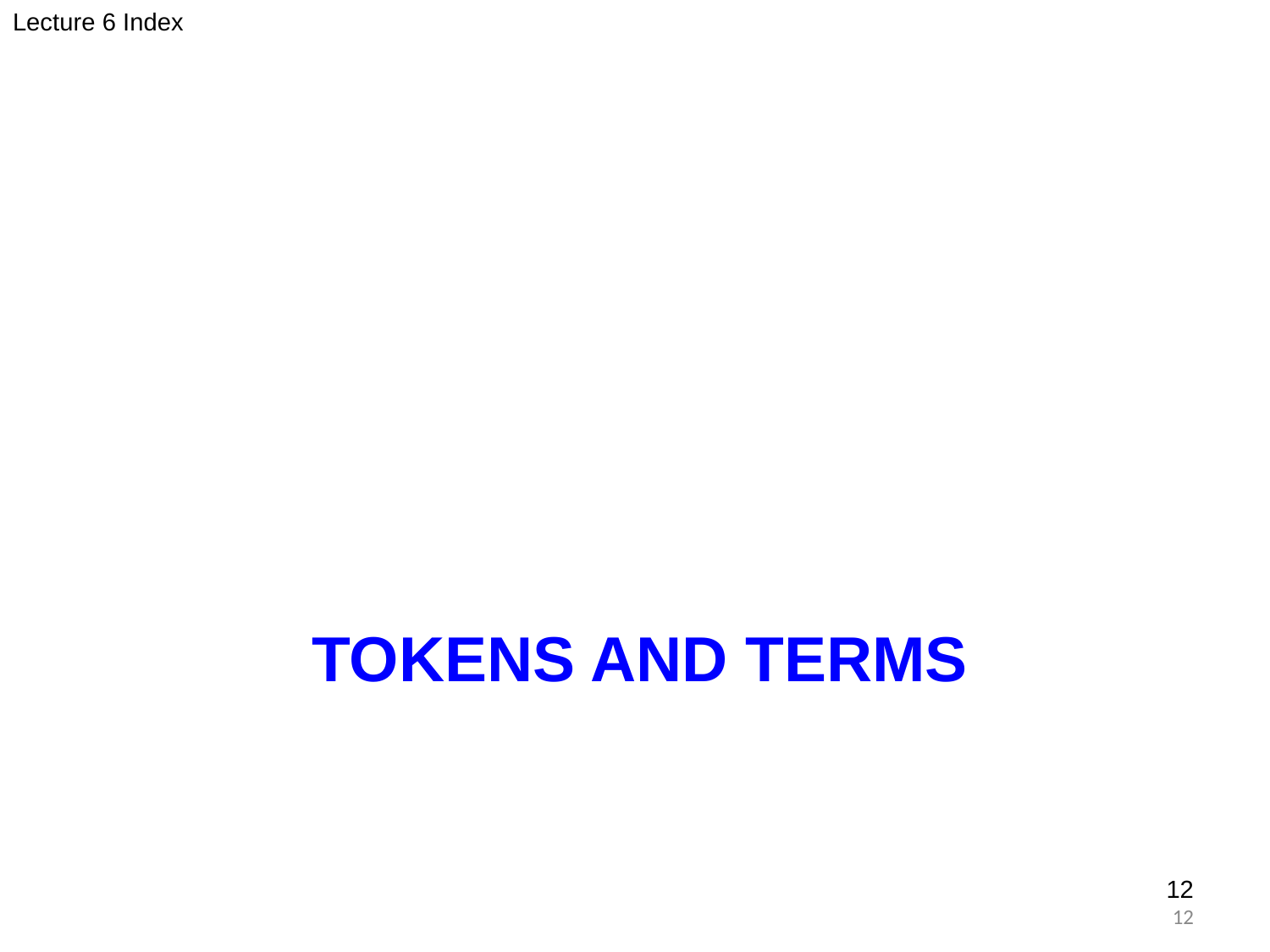

Lecture 6 Index

TOKENS AND TERMS
12
12